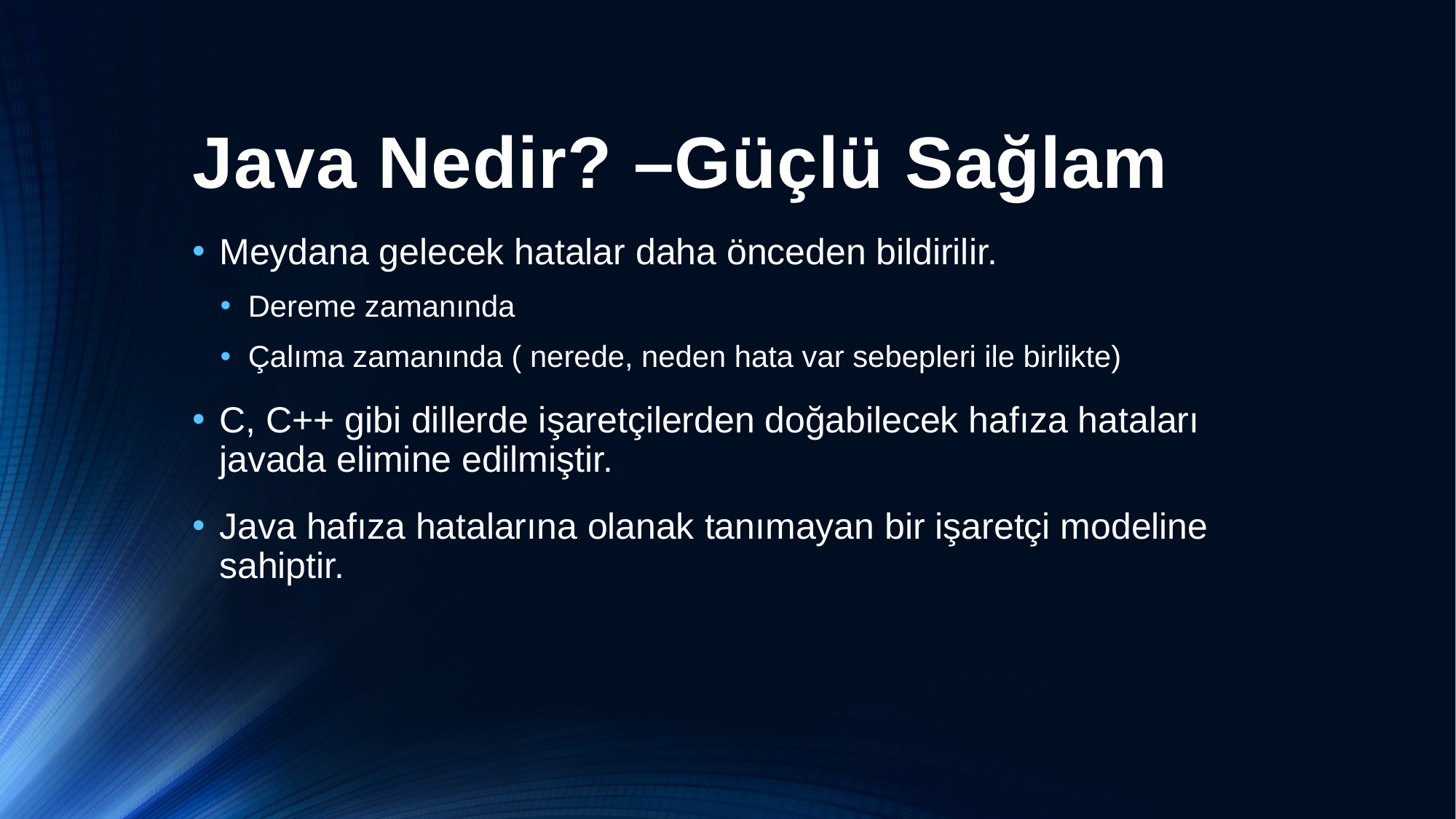

# Java Nedir? –Güçlü Sağlam
Meydana gelecek hatalar daha önceden bildirilir.
Dereme zamanında
Çalıma zamanında ( nerede, neden hata var sebepleri ile birlikte)
C, C++ gibi dillerde işaretçilerden doğabilecek hafıza hataları javada elimine edilmiştir.
Java hafıza hatalarına olanak tanımayan bir işaretçi modeline sahiptir.